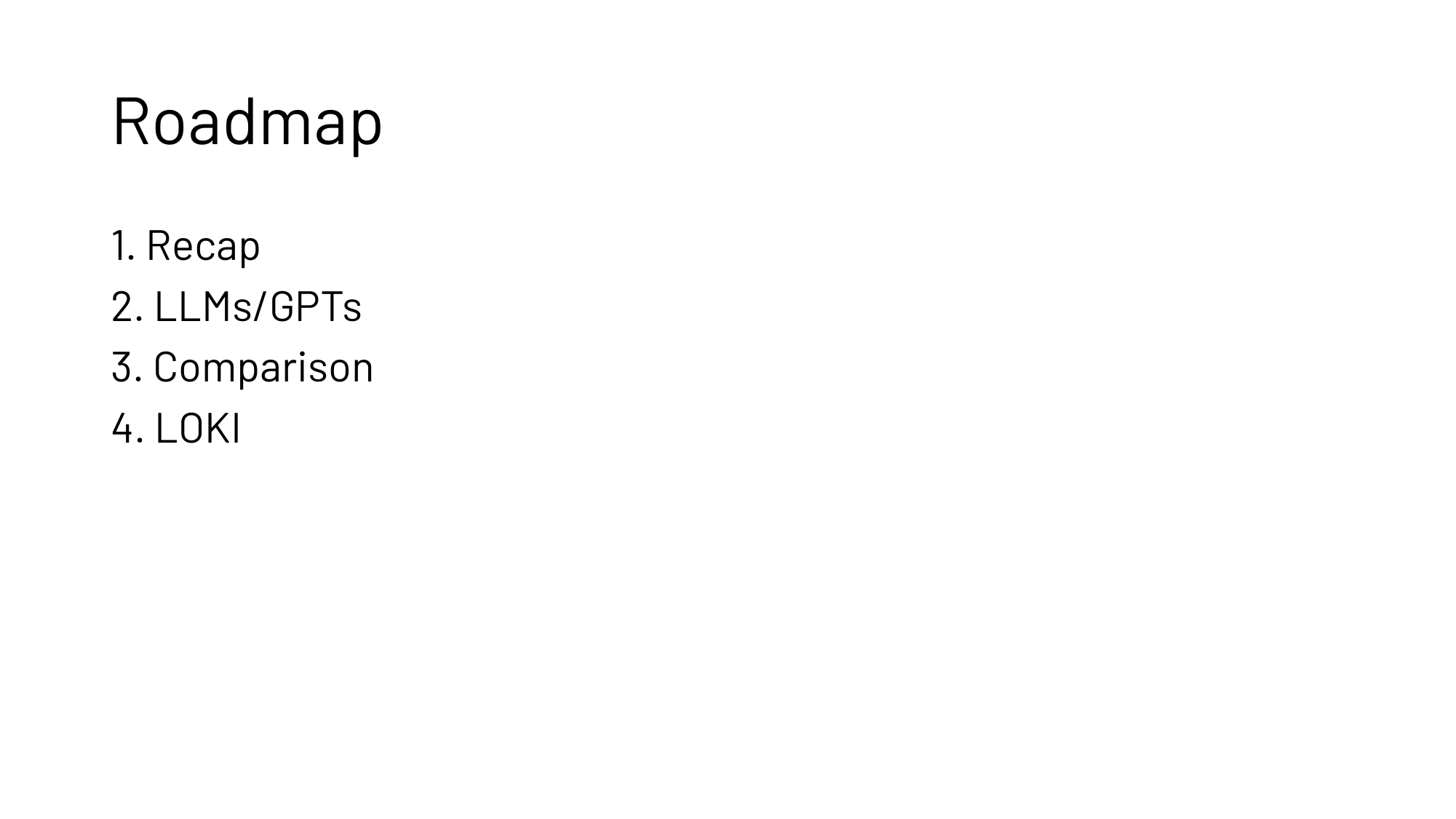

# Roadmap
1. Recap
2. LLMs/GPTs
3. Comparison
4. LOKI